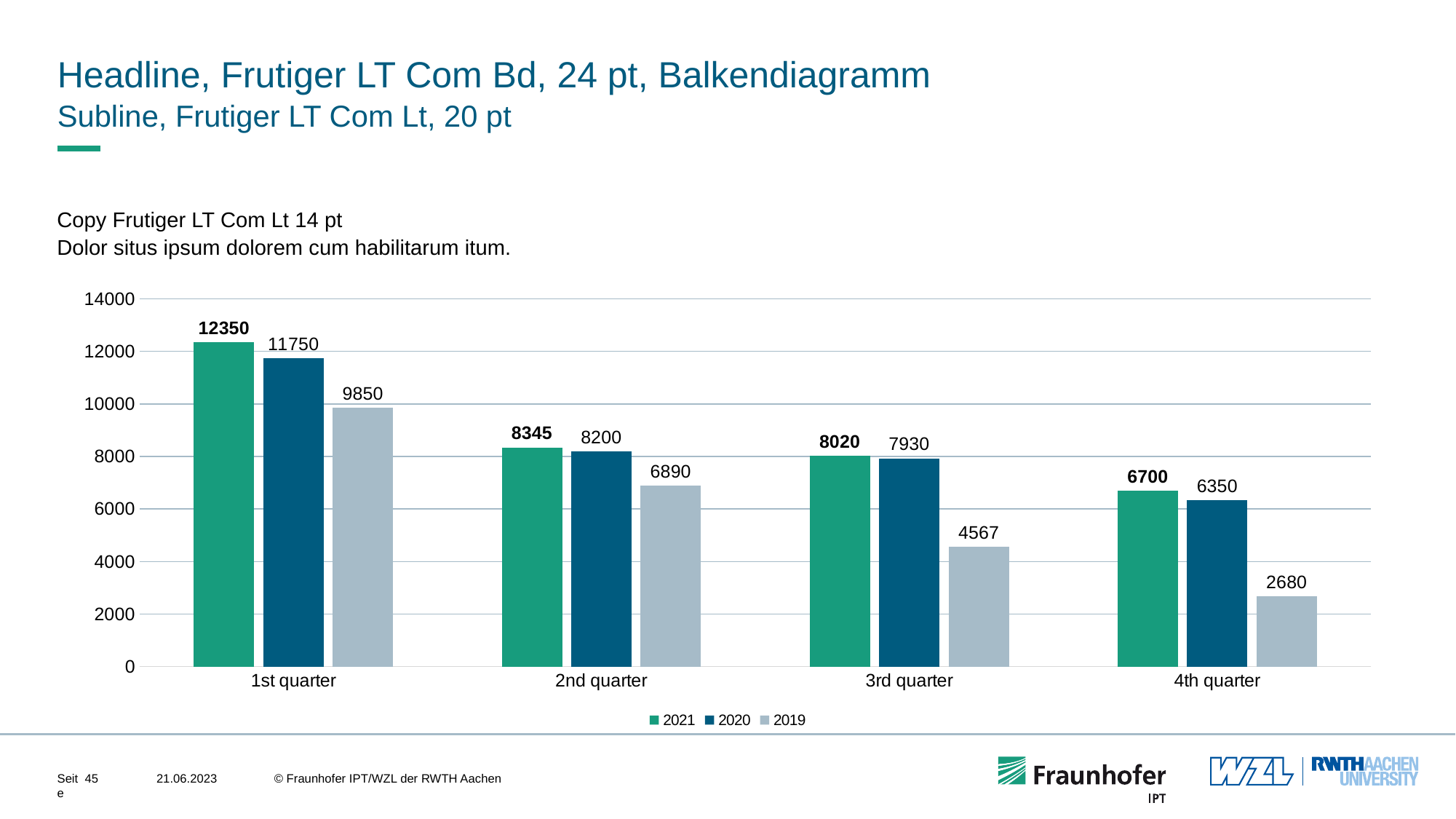

# Headline, Frutiger LT Com Bd, 24 pt, Balkendiagramm
Subline, Frutiger LT Com Lt, 20 pt
Copy Frutiger LT Com Lt 14 pt
Dolor situs ipsum dolorem cum habilitarum itum.

### Chart

| Category | 2021 | 2020 | 2019 |
|---|---|---|---|
| 1st quarter | 12350.0 | 11750.0 | 9850.0 |
| 2nd quarter | 8345.0 | 8200.0 | 6890.0 |
| 3rd quarter | 8020.0 | 7930.0 | 4567.0 |
| 4th quarter | 6700.0 | 6350.0 | 2680.0 |
45
21.06.2023
© Fraunhofer IPT/WZL der RWTH Aachen